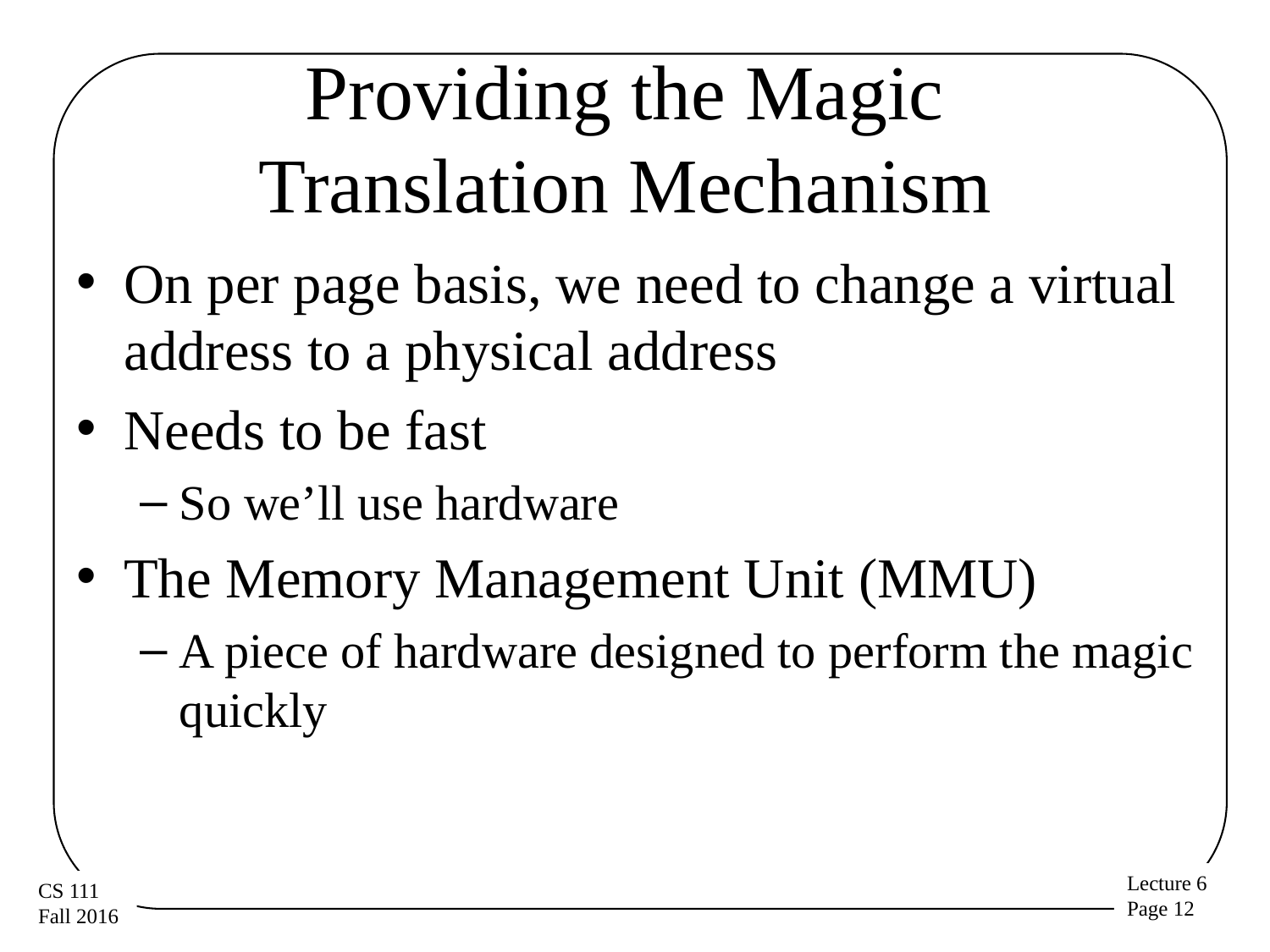

# Providing the Magic Translation Mechanism
On per page basis, we need to change a virtual address to a physical address
Needs to be fast
So we’ll use hardware
The Memory Management Unit (MMU)
A piece of hardware designed to perform the magic quickly